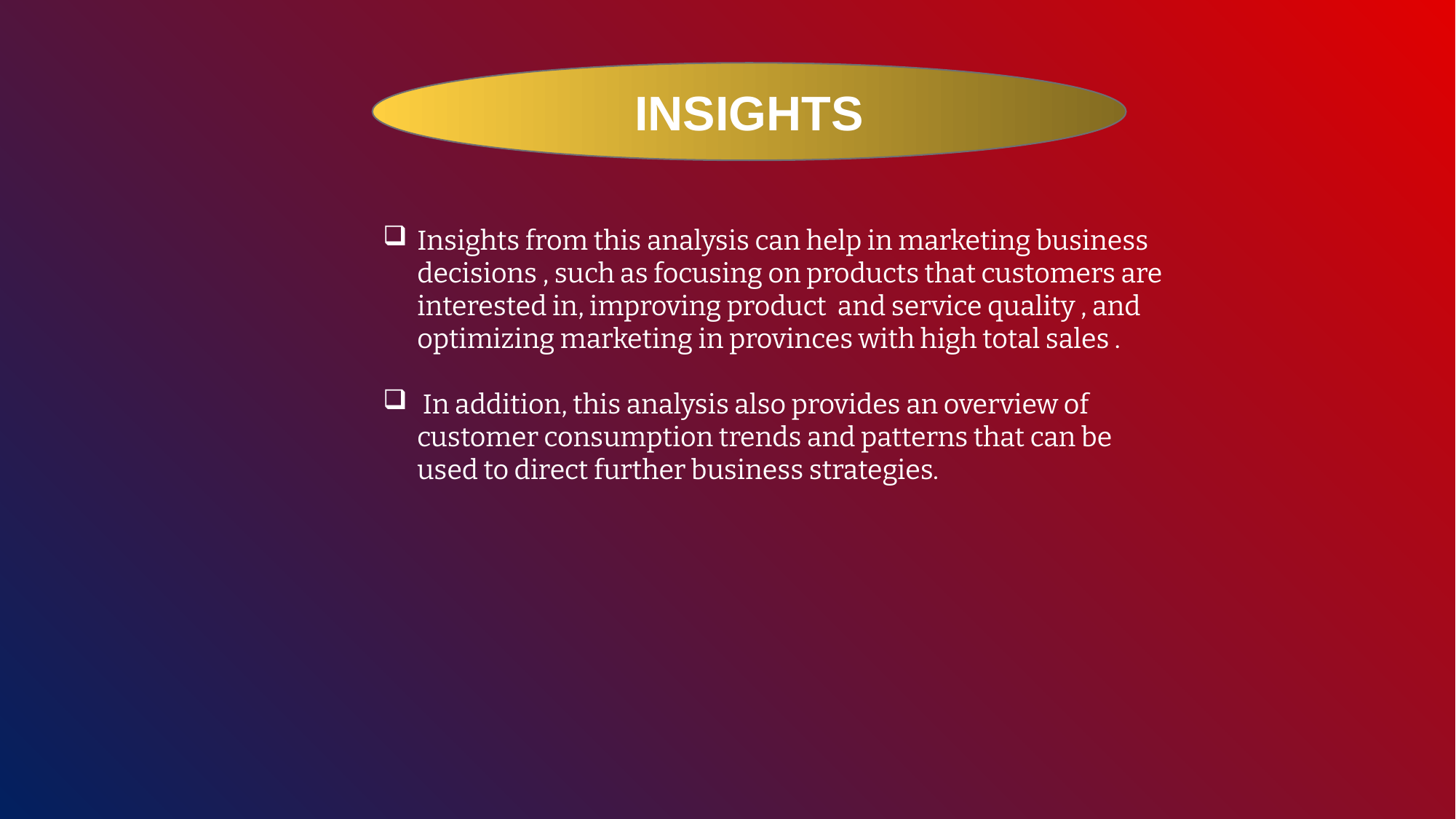

INSIGHTS
Insights from this analysis can help in marketing business decisions , such as focusing on products that customers are interested in, improving product  and service quality , and optimizing marketing in provinces with high total sales .

 In addition, this analysis also provides an overview of customer consumption trends and patterns that can be used to direct further business strategies.